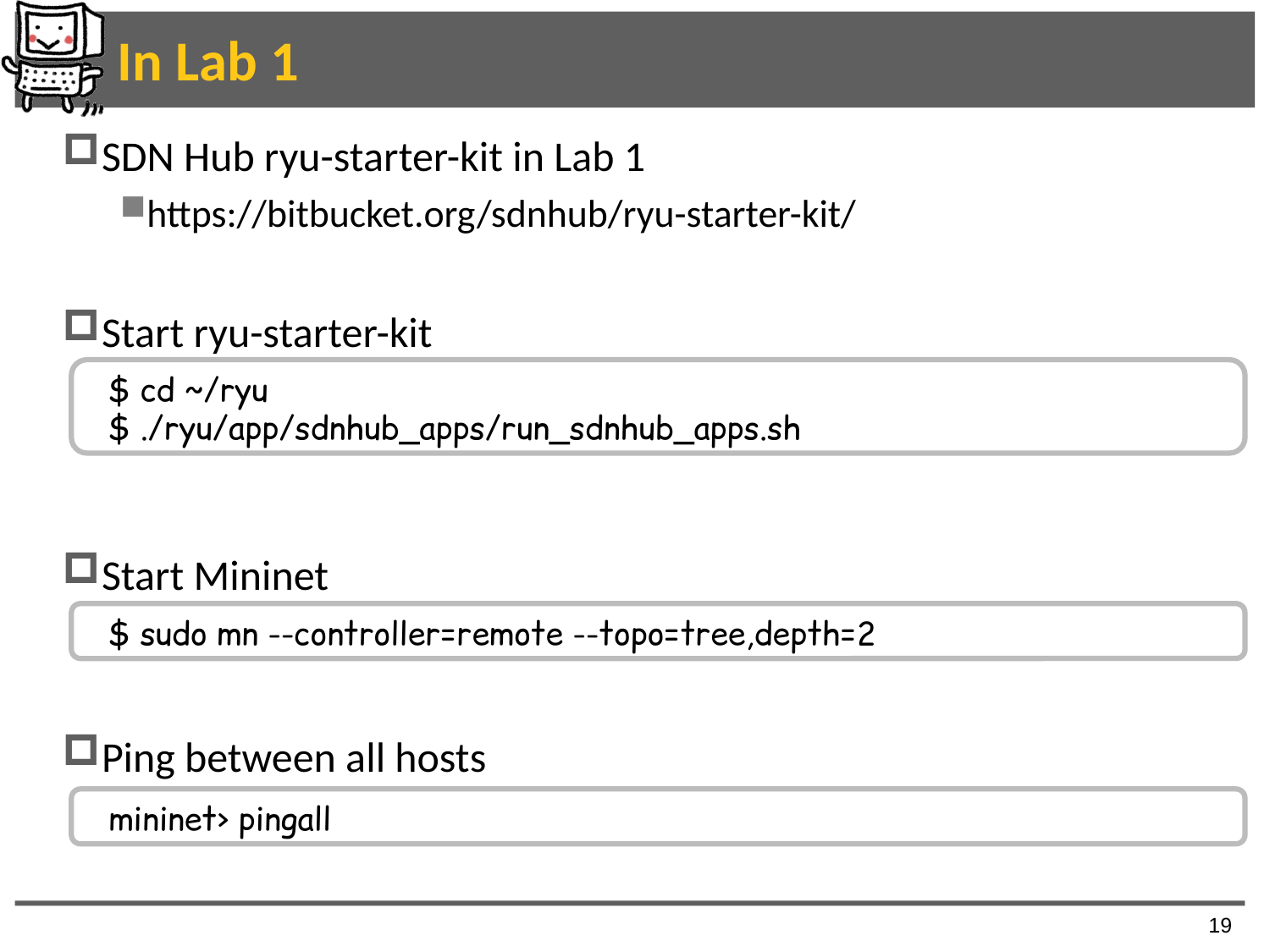

# In Lab 1
SDN Hub ryu-starter-kit in Lab 1
https://bitbucket.org/sdnhub/ryu-starter-kit/

Start ryu-starter-kit

Start Mininet

Ping between all hosts

$ cd ~/ryu
$ ./ryu/app/sdnhub_apps/run_sdnhub_apps.sh

$ sudo mn --controller=remote --topo=tree,depth=2

mininet> pingall

19